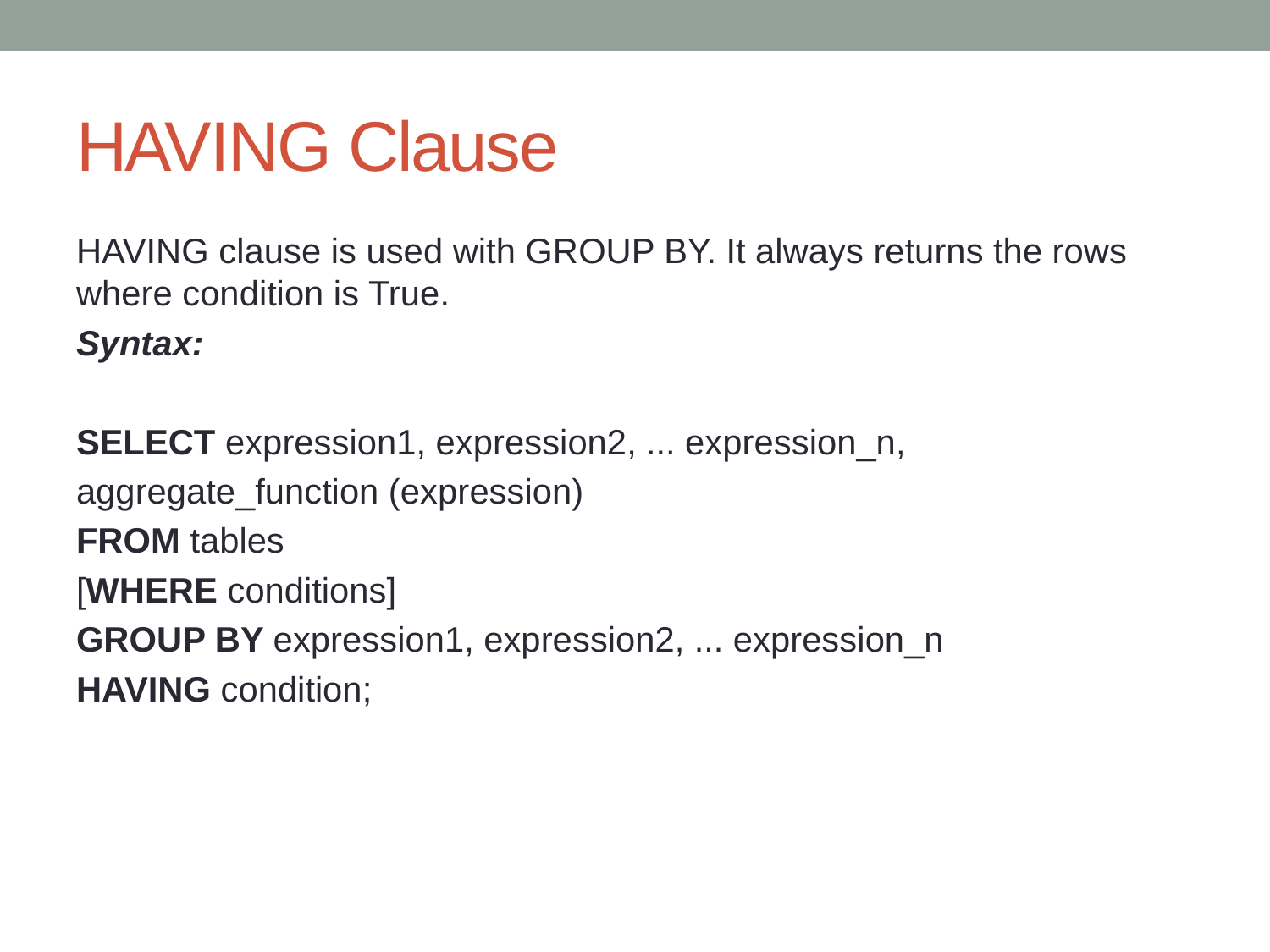

# HAVING Clause
HAVING clause is used with GROUP BY. It always returns the rows where condition is True.
Syntax:

SELECT expression1, expression2, ... expression_n,
aggregate_function (expression)
FROM tables
[WHERE conditions]
GROUP BY expression1, expression2, ... expression_n
HAVING condition;